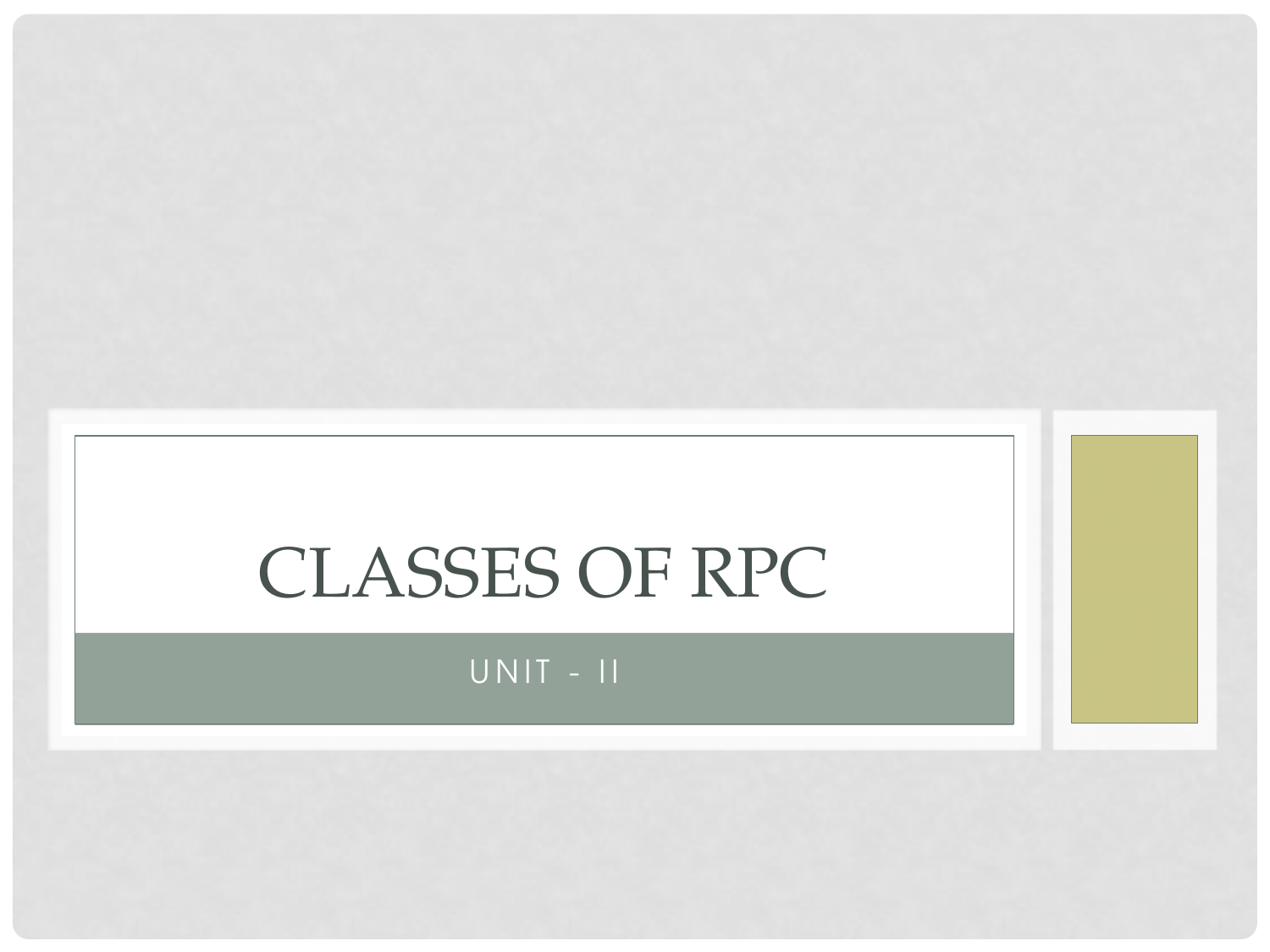

# CLASSES of RPC
UNIT - II